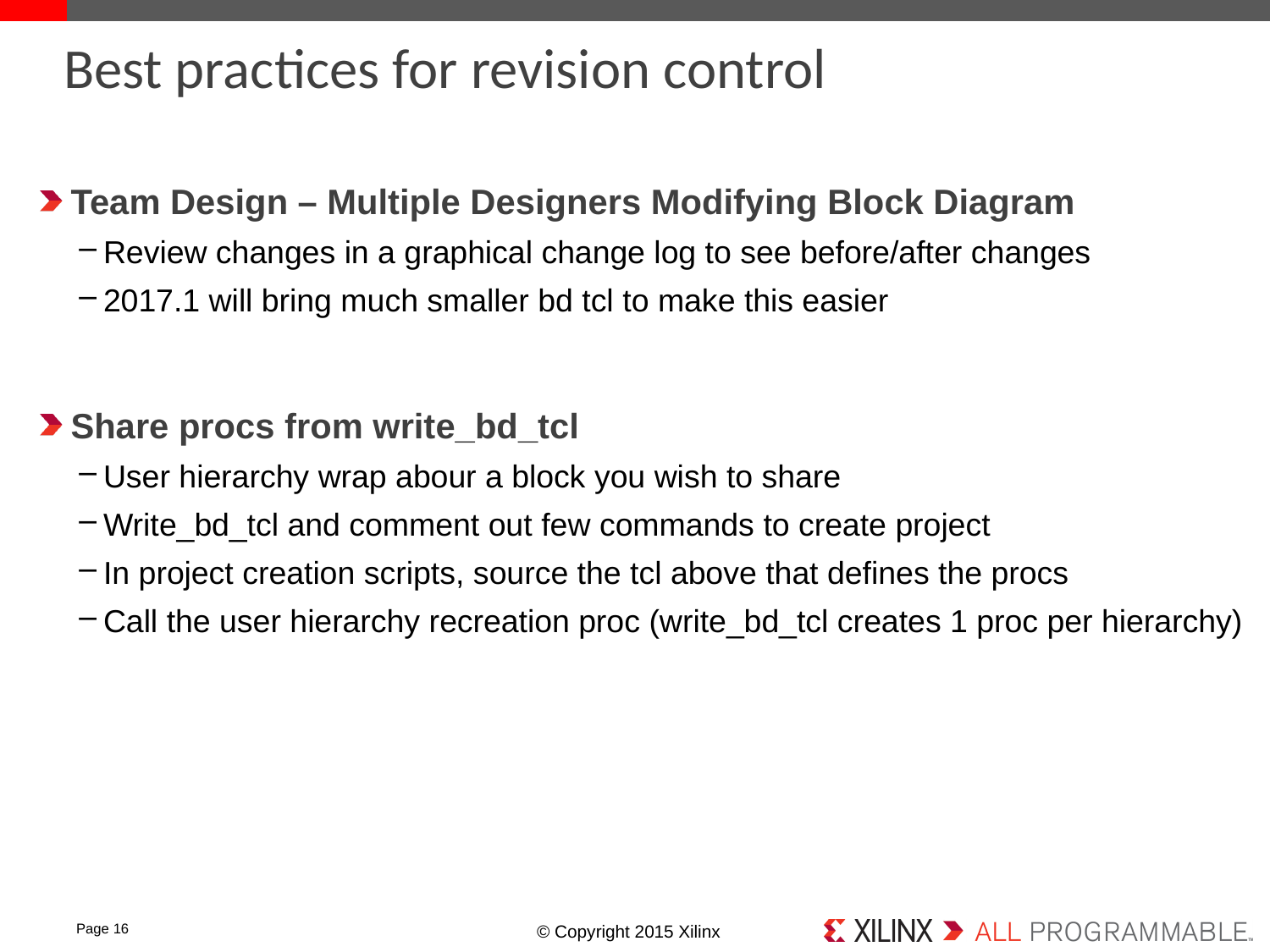

# Best practices for revision control
Team Design – Multiple Designers Modifying Block Diagram
Review changes in a graphical change log to see before/after changes
2017.1 will bring much smaller bd tcl to make this easier

Share procs from write_bd_tcl
User hierarchy wrap abour a block you wish to share
Write_bd_tcl and comment out few commands to create project
In project creation scripts, source the tcl above that defines the procs
Call the user hierarchy recreation proc (write_bd_tcl creates 1 proc per hierarchy)
Page 16